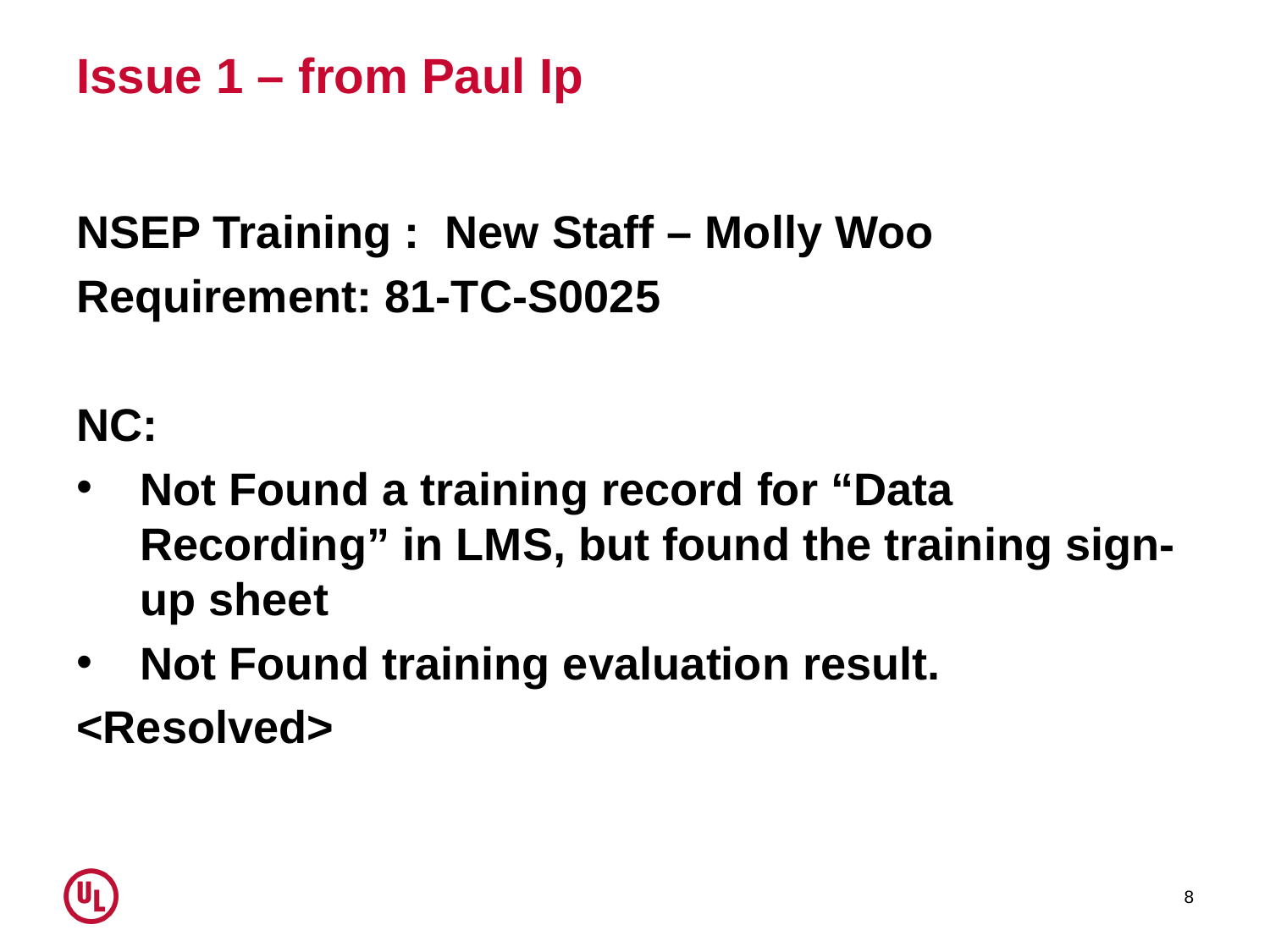

# Issue 1 – from Paul Ip
NSEP Training :  New Staff – Molly Woo
Requirement: 81-TC-S0025

NC:
Not Found a training record for “Data Recording” in LMS, but found the training sign-up sheet
Not Found training evaluation result.
<Resolved>

8